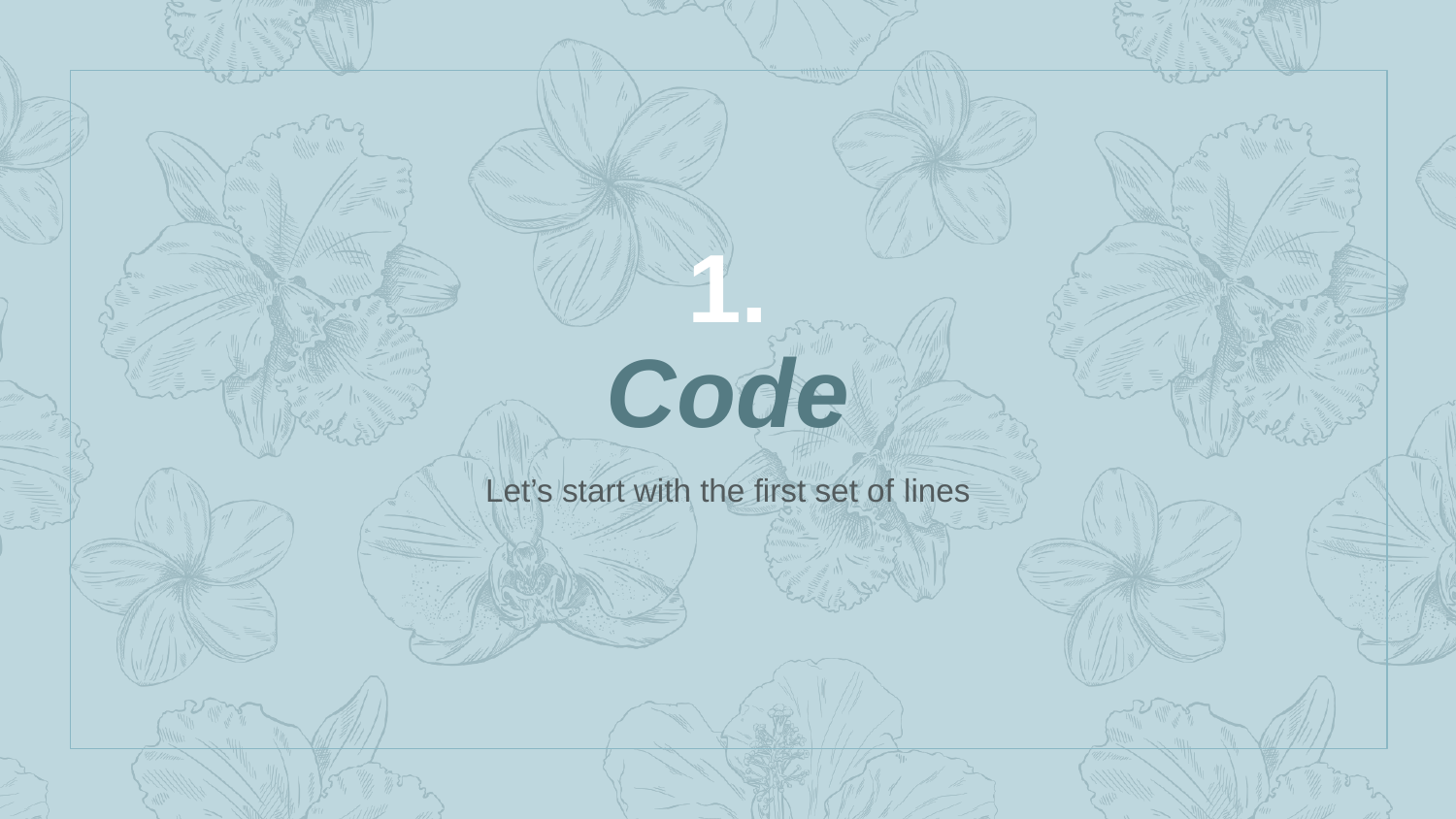

# 1.
Code
Let’s start with the first set of lines